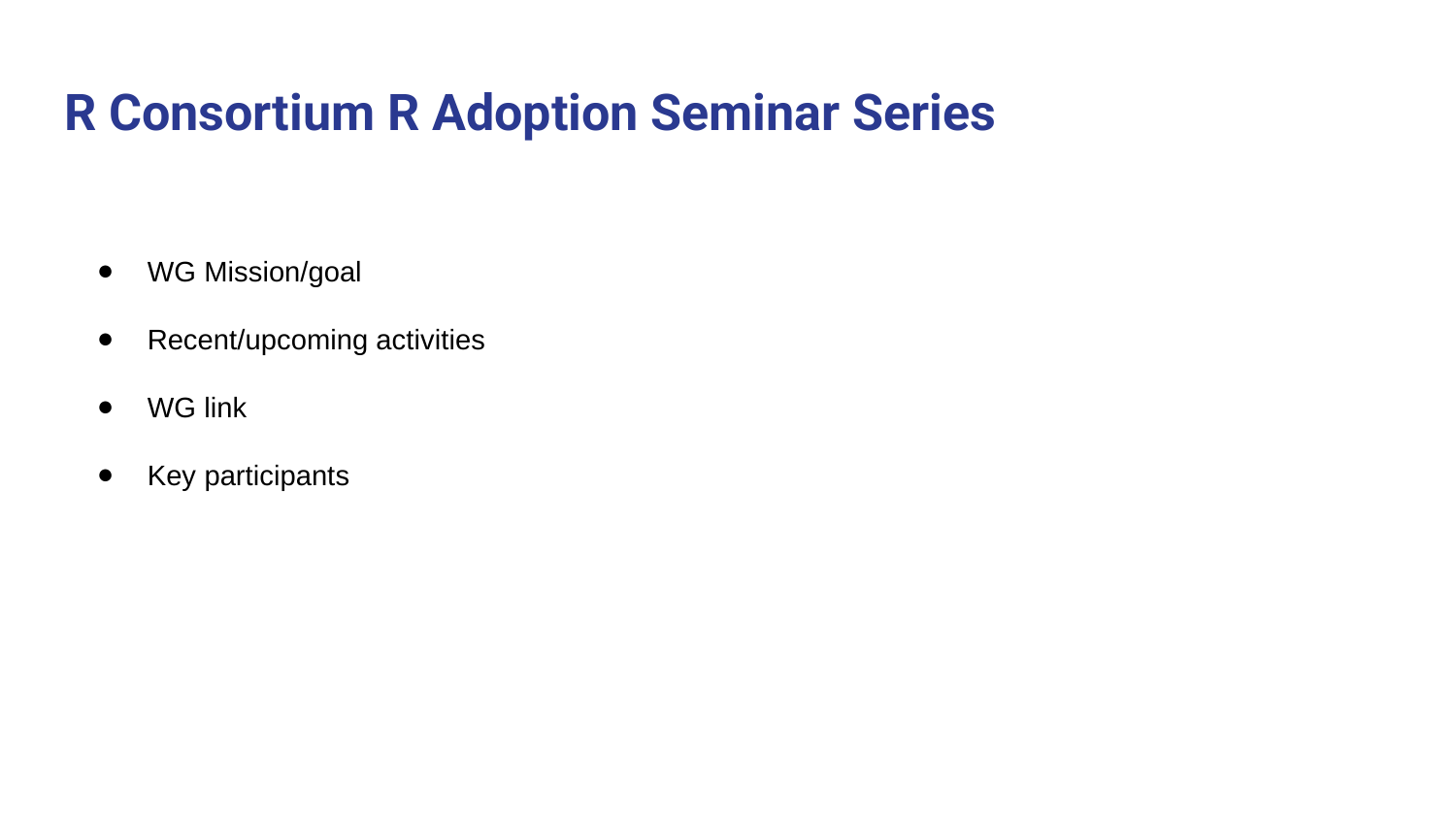

# R Consortium R Adoption Seminar Series
WG Mission/goal

Recent/upcoming activities

WG link

Key participants